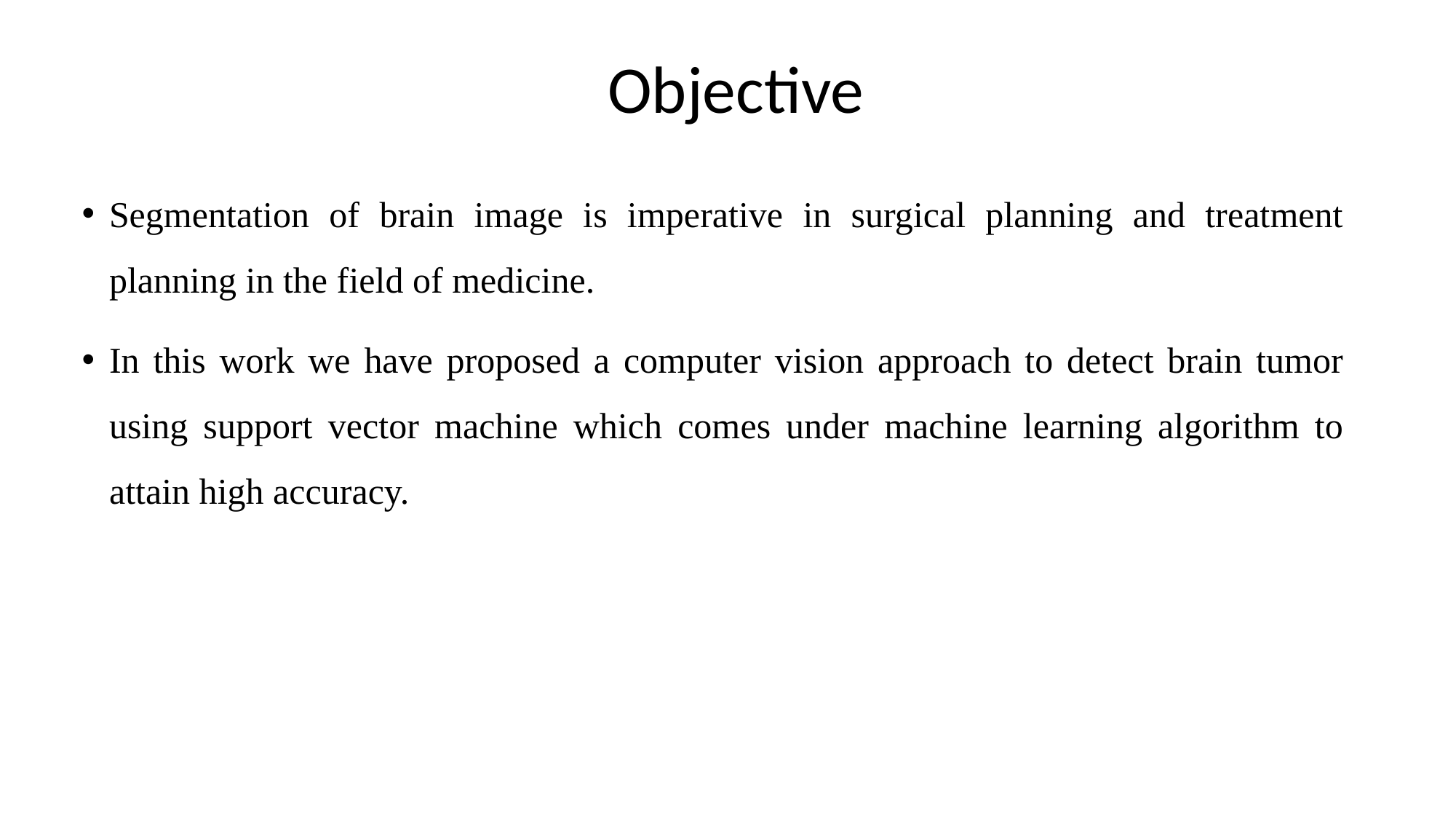

# Objective
Segmentation of brain image is imperative in surgical planning and treatment planning in the field of medicine.
In this work we have proposed a computer vision approach to detect brain tumor using support vector machine which comes under machine learning algorithm to attain high accuracy.